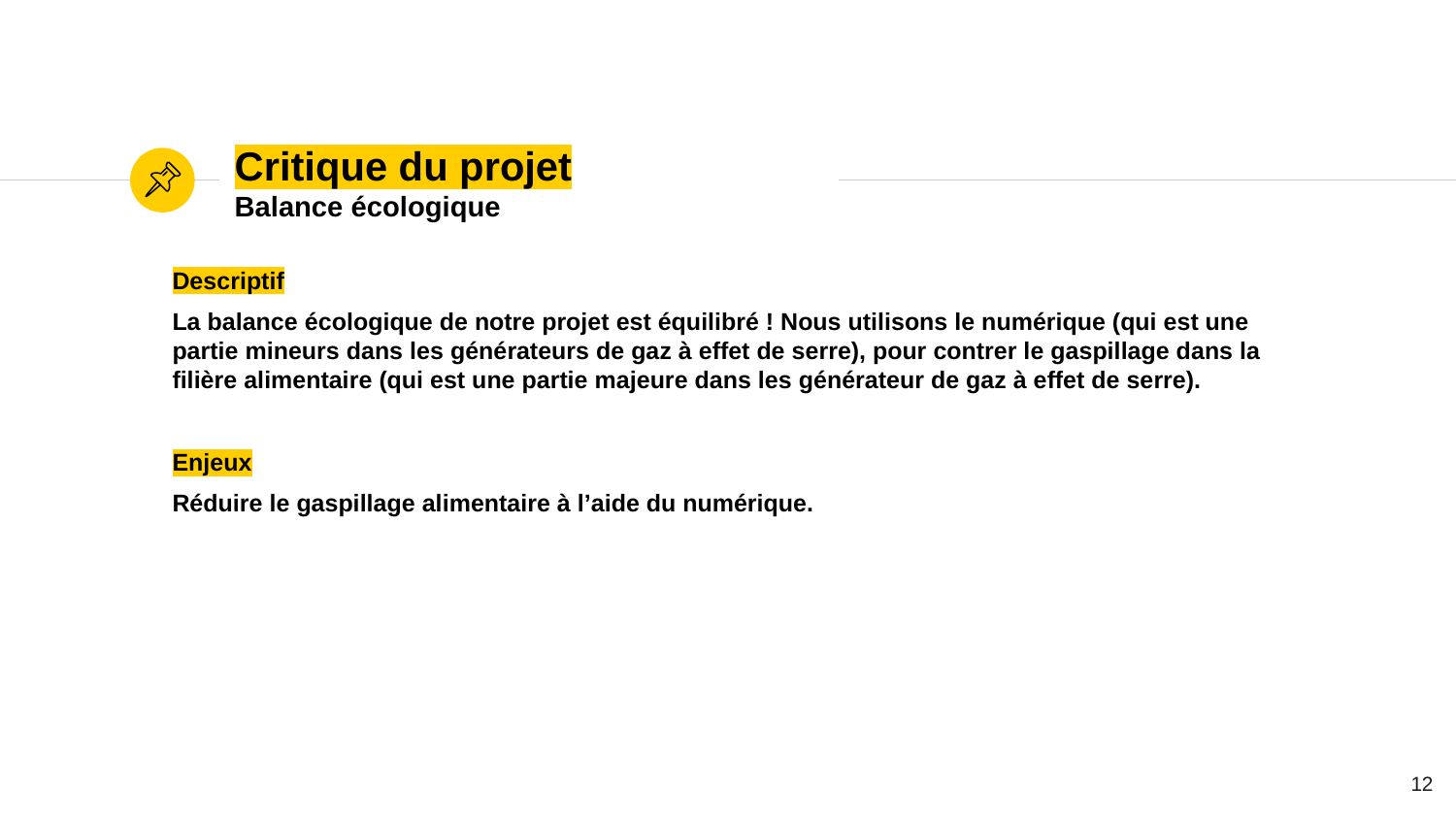

# Critique du projet
Balance écologique

Descriptif
La balance écologique de notre projet est équilibré ! Nous utilisons le numérique (qui est une partie mineurs dans les générateurs de gaz à effet de serre), pour contrer le gaspillage dans la filière alimentaire (qui est une partie majeure dans les générateur de gaz à effet de serre).

Enjeux
Réduire le gaspillage alimentaire à l’aide du numérique.

12